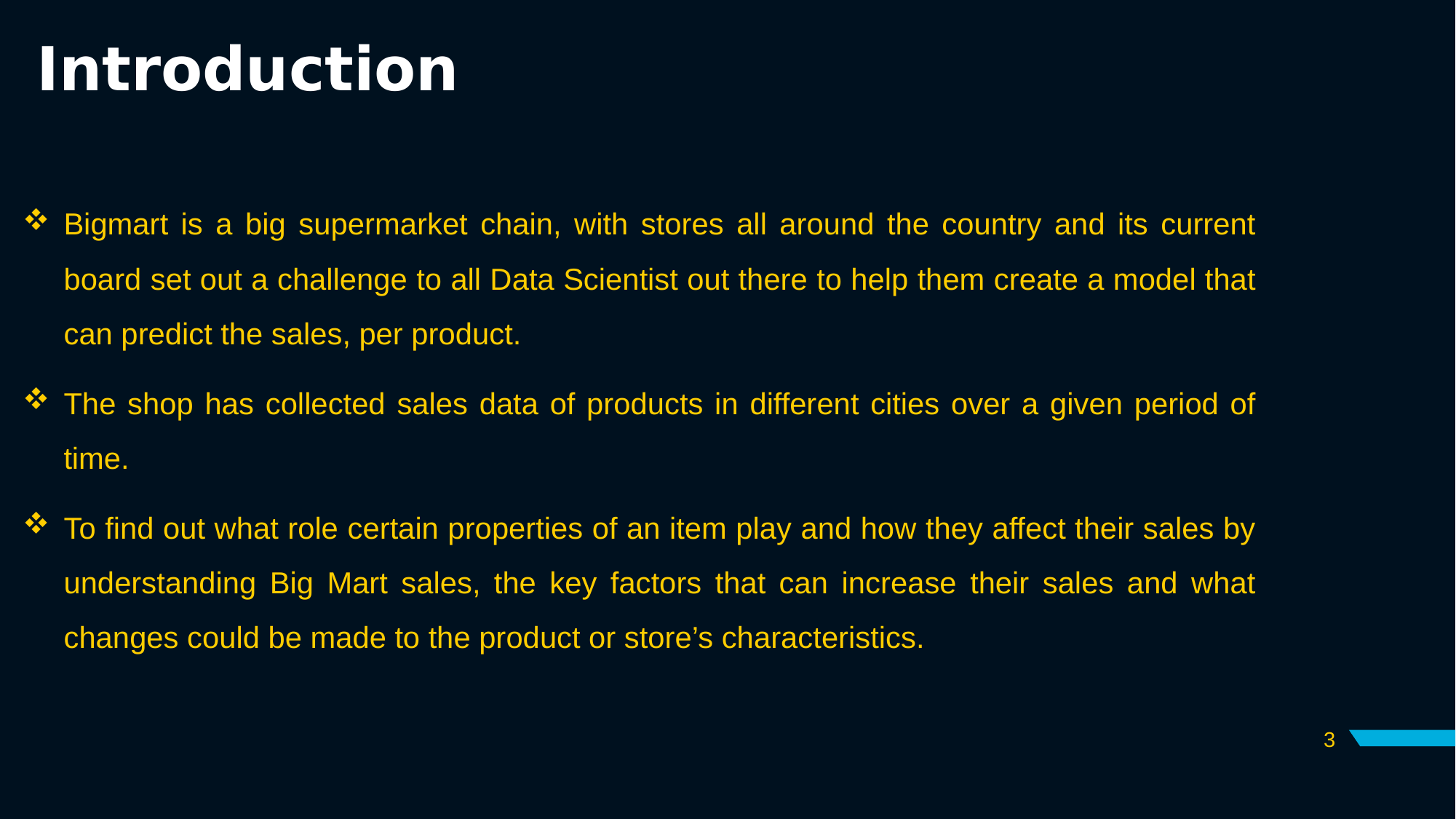

# Introduction
Bigmart is a big supermarket chain, with stores all around the country and its current board set out a challenge to all Data Scientist out there to help them create a model that can predict the sales, per product.
The shop has collected sales data of products in different cities over a given period of time.
To find out what role certain properties of an item play and how they affect their sales by understanding Big Mart sales, the key factors that can increase their sales and what changes could be made to the product or store’s characteristics.

3